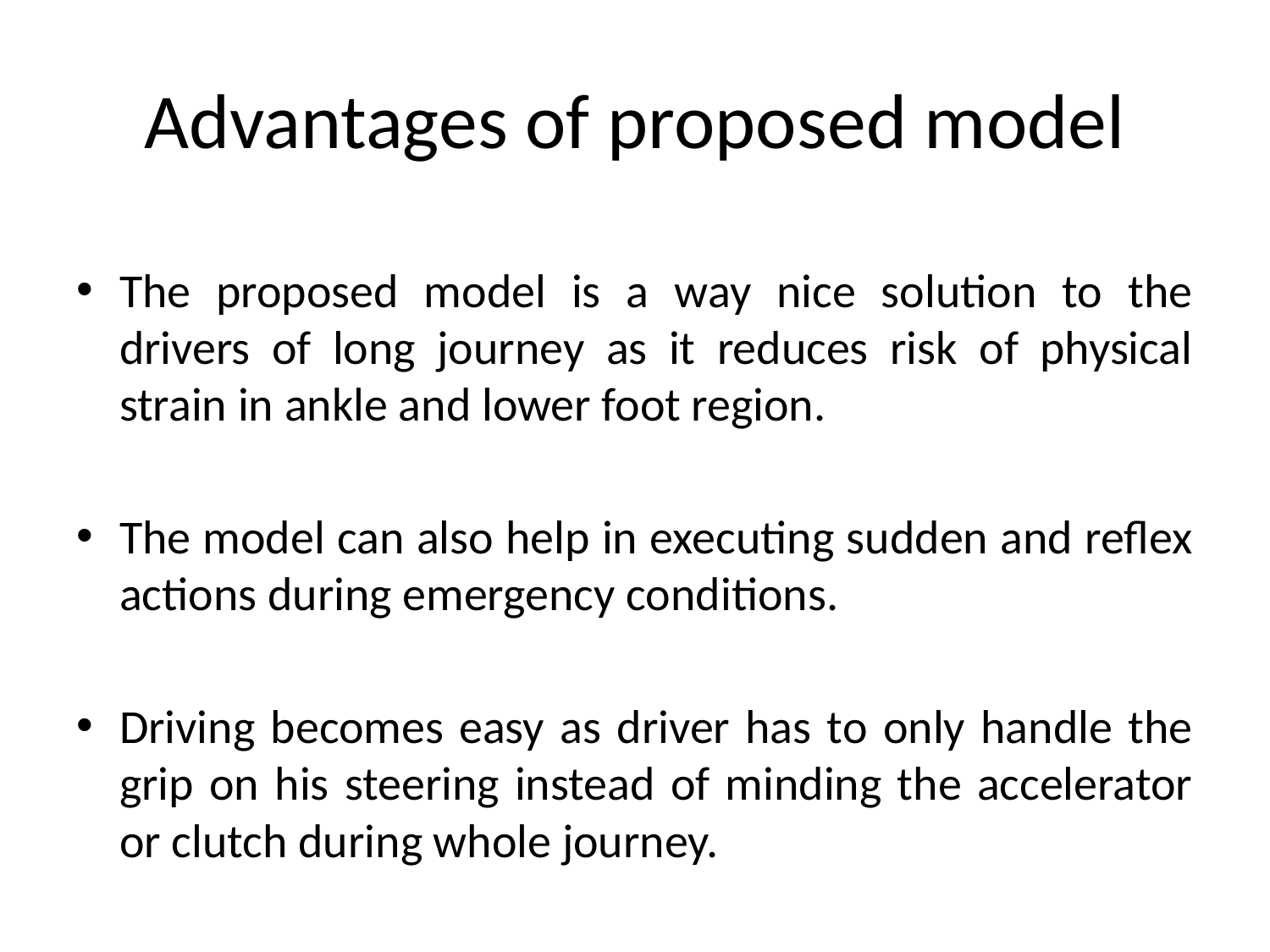

# Advantages of proposed model
The proposed model is a way nice solution to the drivers of long journey as it reduces risk of physical strain in ankle and lower foot region.

The model can also help in executing sudden and reflex actions during emergency conditions.

Driving becomes easy as driver has to only handle the grip on his steering instead of minding the accelerator or clutch during whole journey.